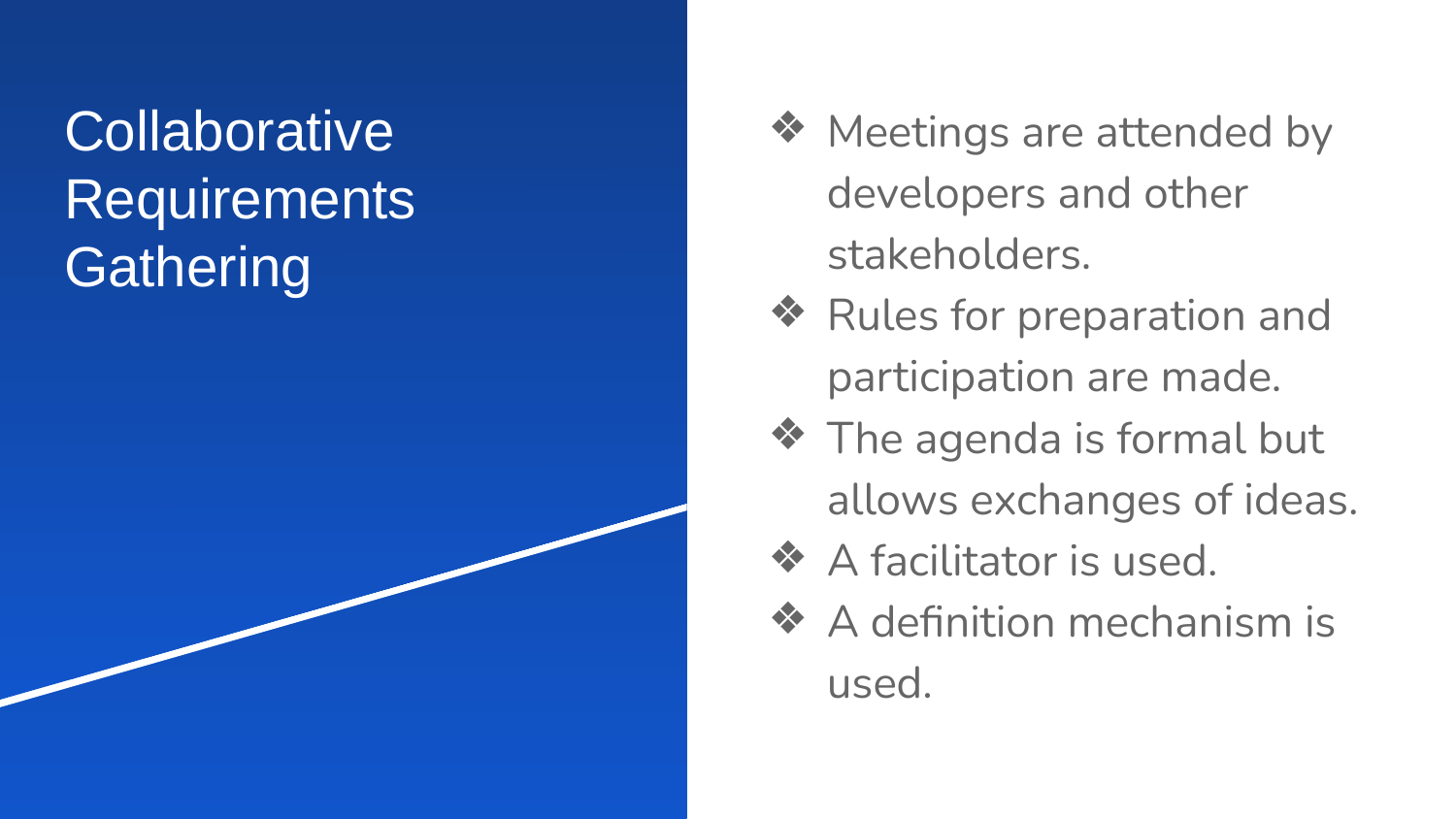

# Collaborative Requirements Gathering
Meetings are attended by developers and other stakeholders.
Rules for preparation and participation are made.
The agenda is formal but allows exchanges of ideas.
A facilitator is used.
A definition mechanism is used.